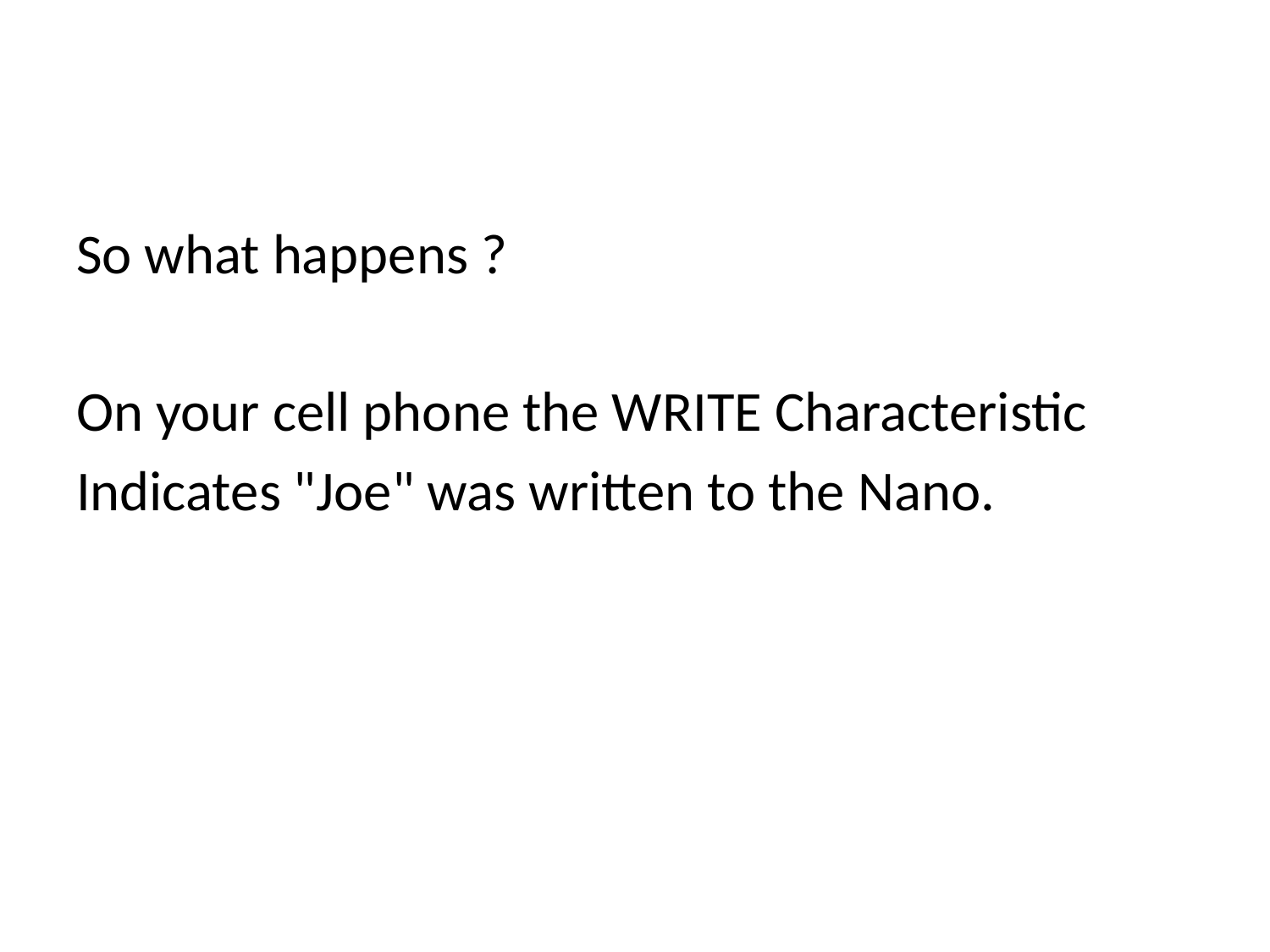

So what happens ?

On your cell phone the WRITE Characteristic
Indicates "Joe" was written to the Nano.